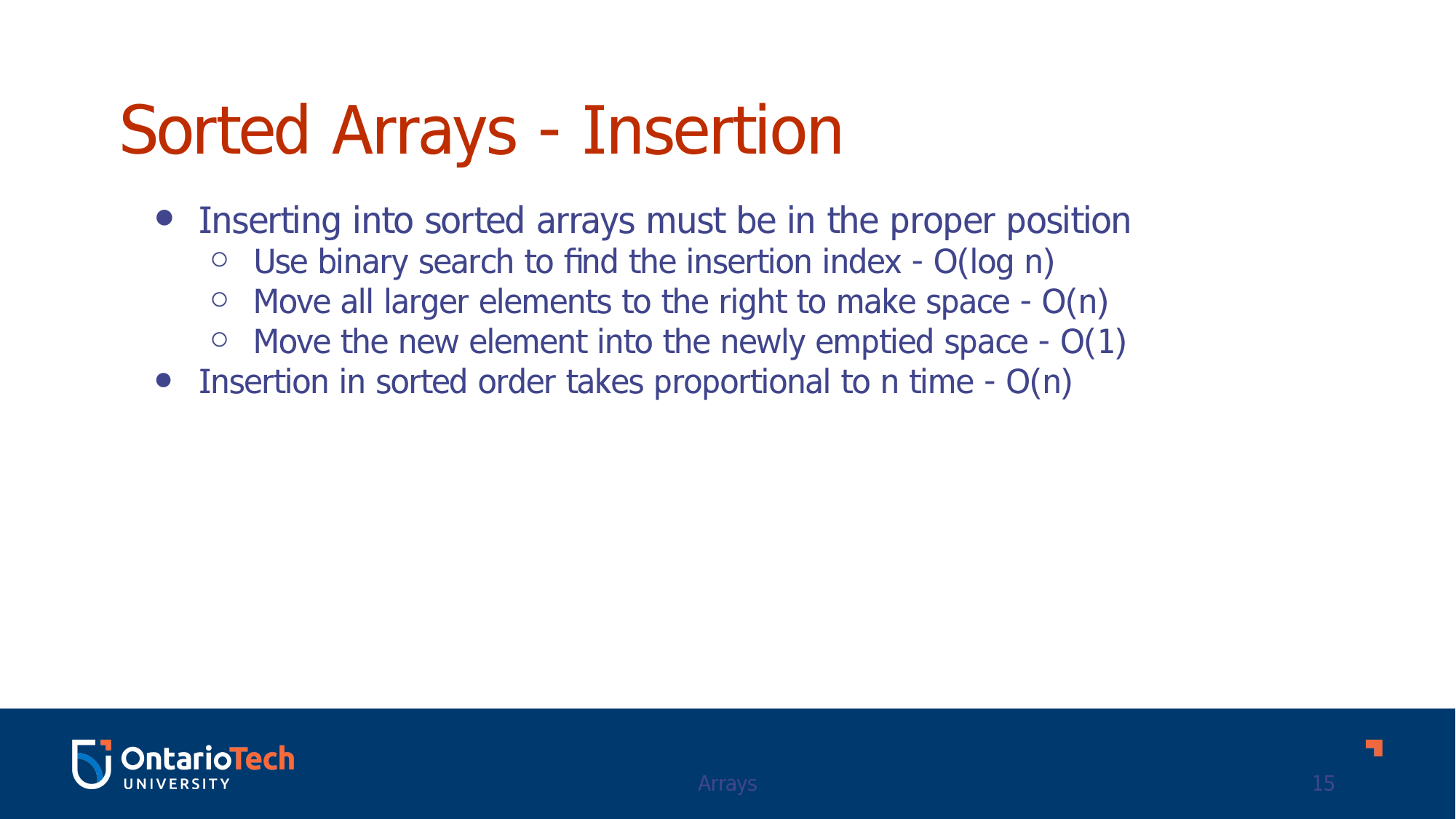

Sorted Arrays - Insertion
Inserting into sorted arrays must be in the proper position
Use binary search to find the insertion index - O(log n)
Move all larger elements to the right to make space - O(n)
Move the new element into the newly emptied space - O(1)
Insertion in sorted order takes proportional to n time - O(n)
Arrays
15